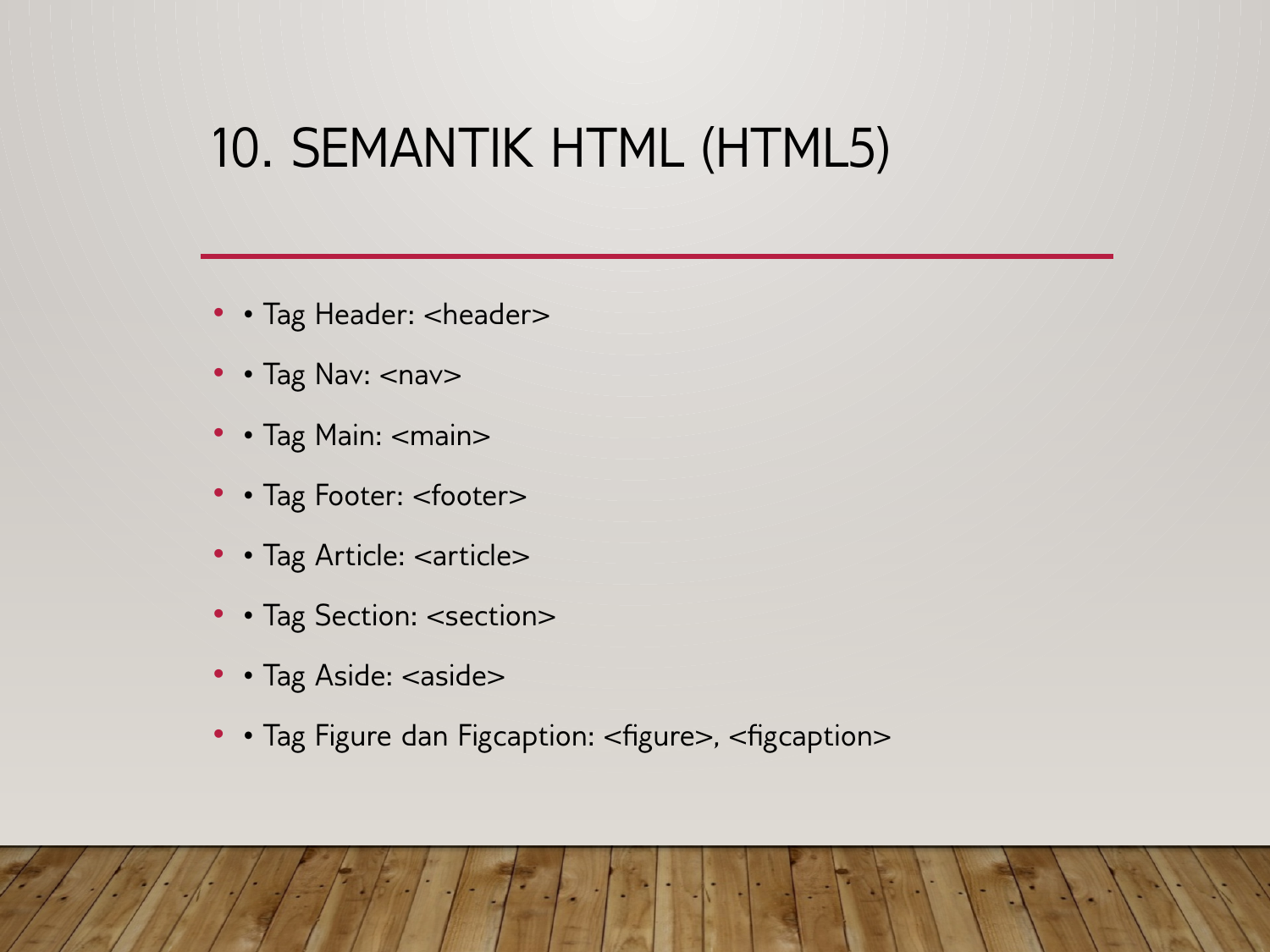

# 10. Semantik HTML (HTML5)
• Tag Header: <header>
• Tag Nav: <nav>
• Tag Main: <main>
• Tag Footer: <footer>
• Tag Article: <article>
• Tag Section: <section>
• Tag Aside: <aside>
• Tag Figure dan Figcaption: <figure>, <figcaption>